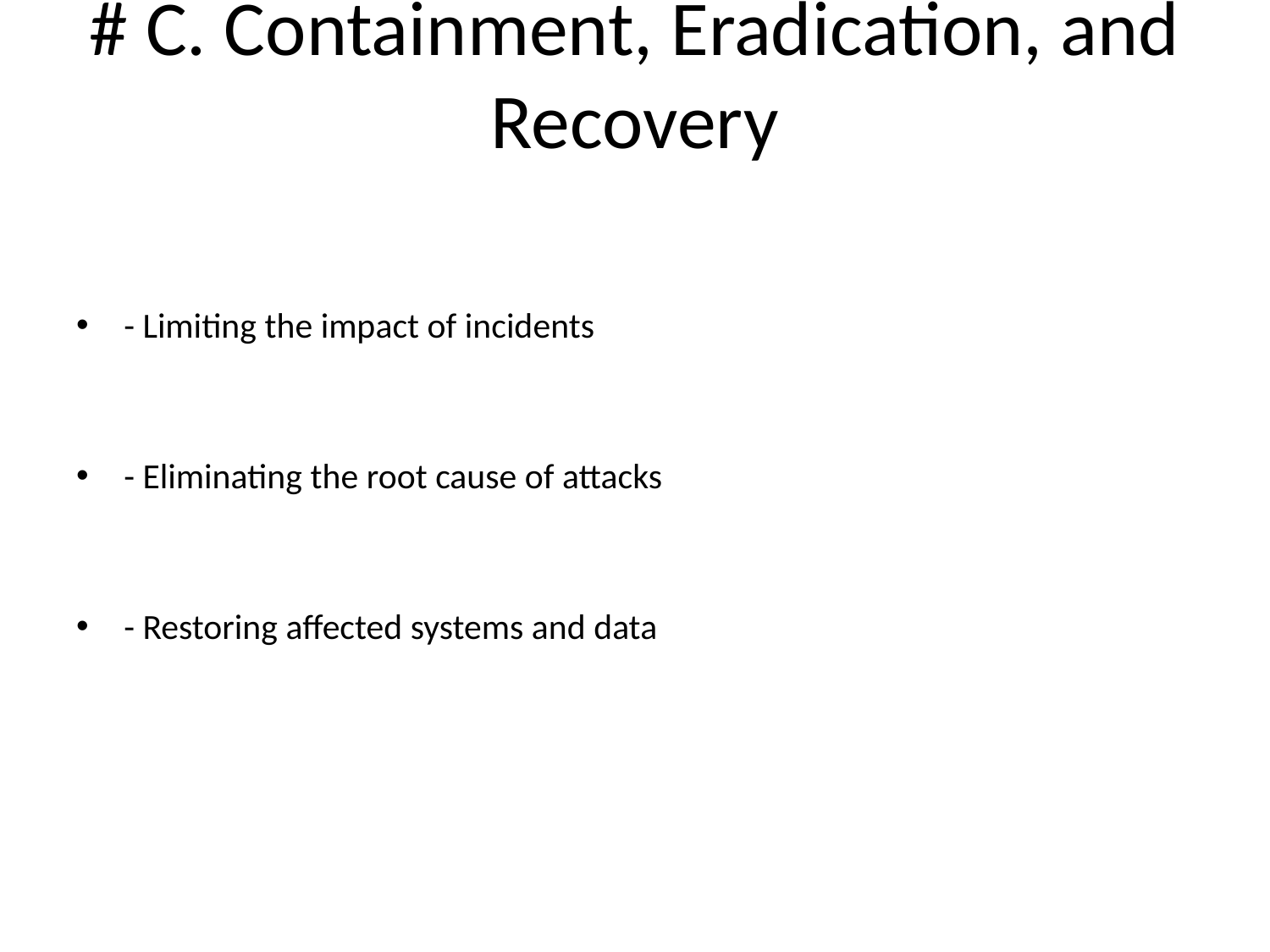

# # C. Containment, Eradication, and Recovery

- Limiting the impact of incidents

- Eliminating the root cause of attacks

- Restoring affected systems and data